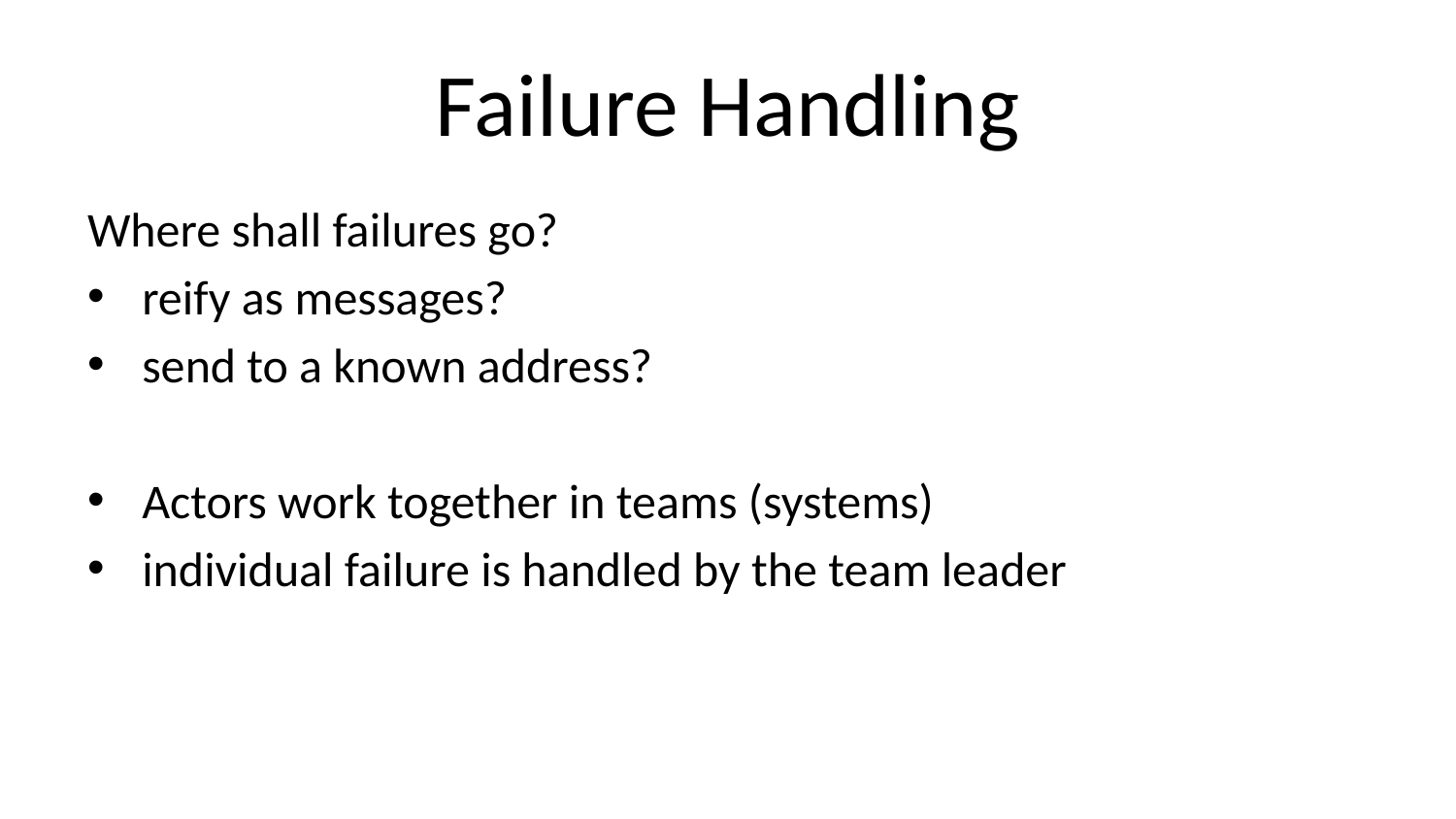

# Failure Handling
Where shall failures go?
reify as messages?
send to a known address?

Actors work together in teams (systems)
individual failure is handled by the team leader